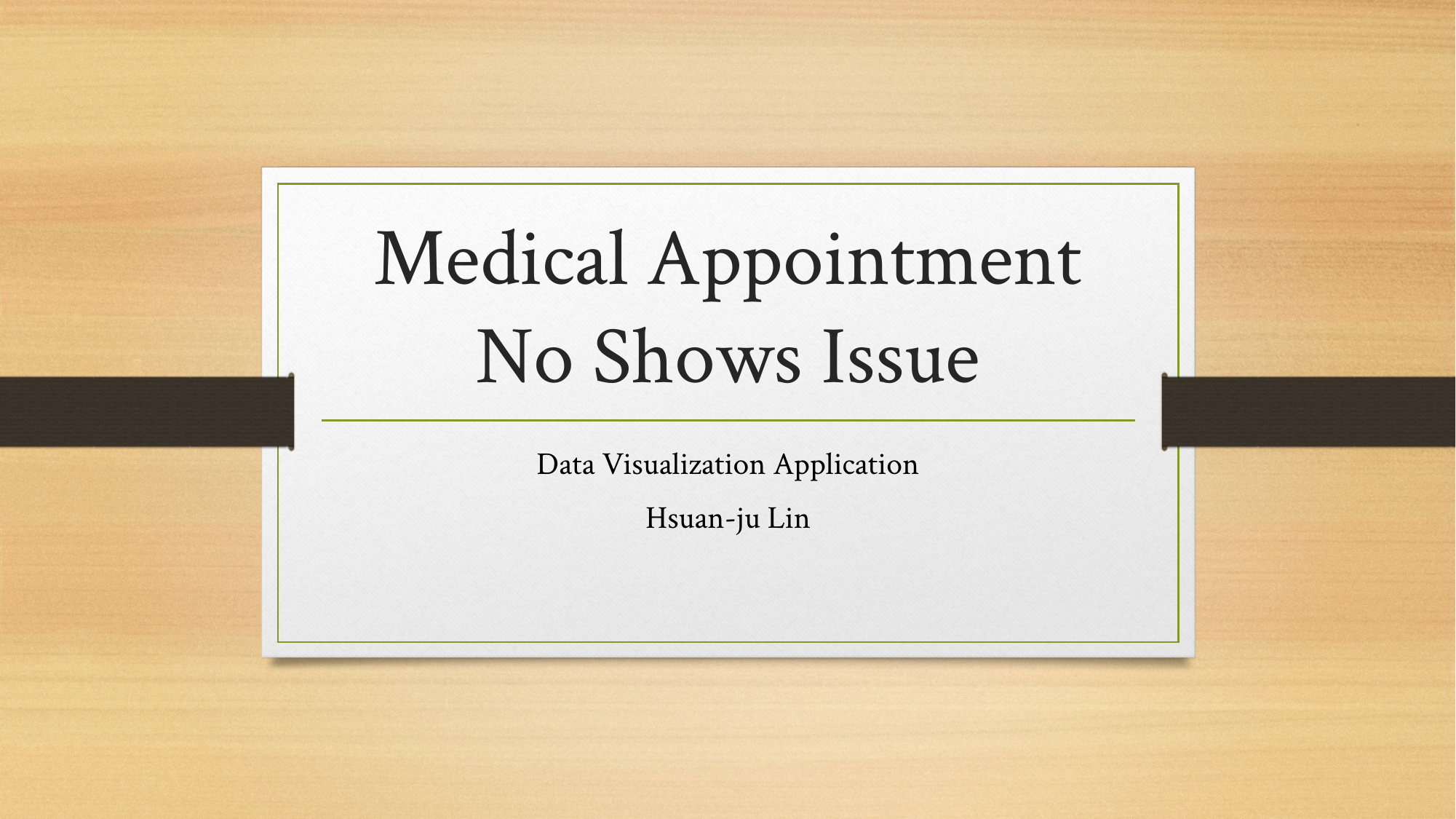

# Medical Appointment No Shows Issue
Data Visualization Application
Hsuan-ju Lin